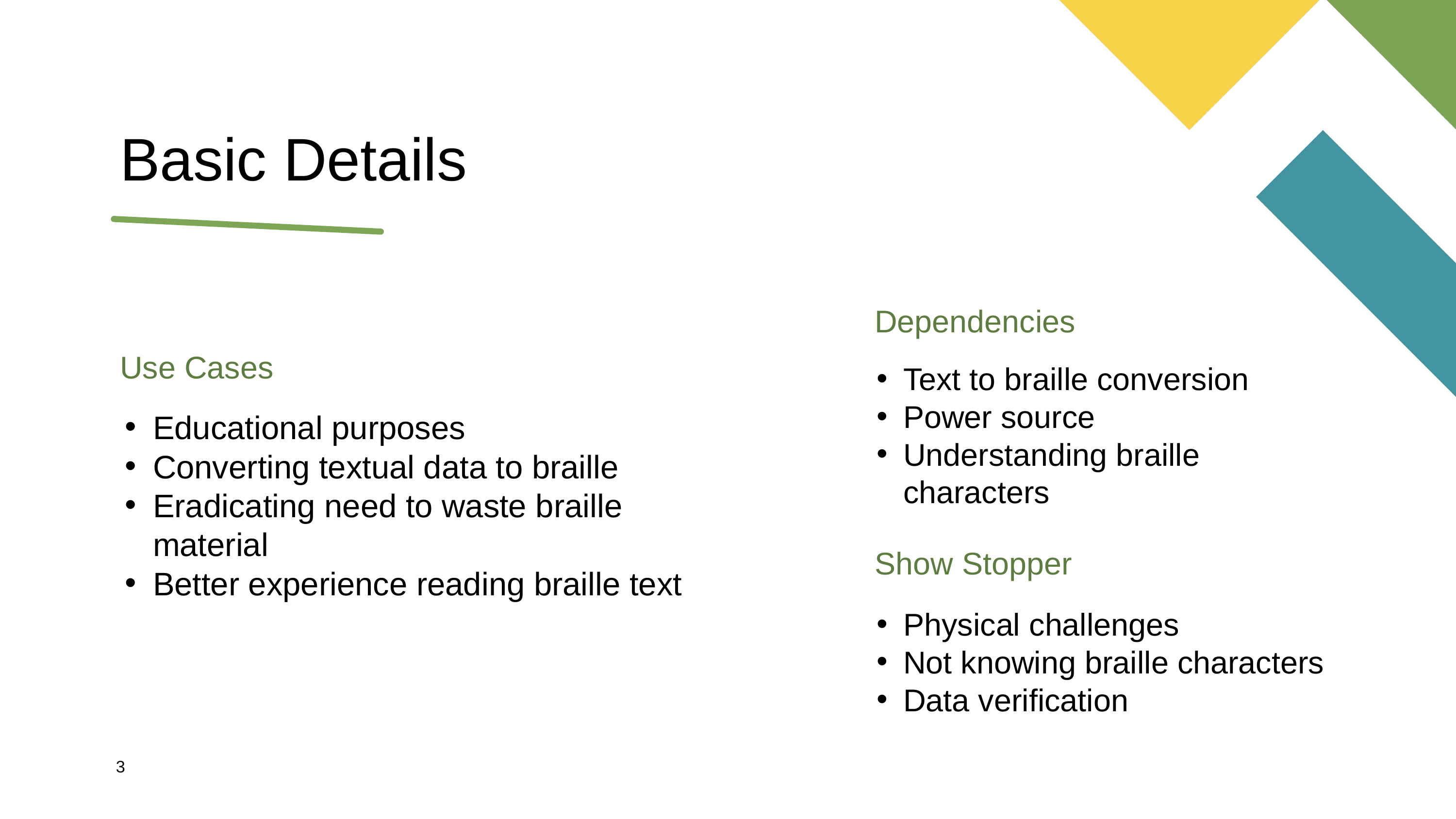

Basic Details

Dependencies
Use Cases
Text to braille conversion
Power source
Understanding braille characters
Educational purposes
Converting textual data to braille
Eradicating need to waste braille material
Better experience reading braille text
Show Stopper

Physical challenges
Not knowing braille characters
Data verification
3